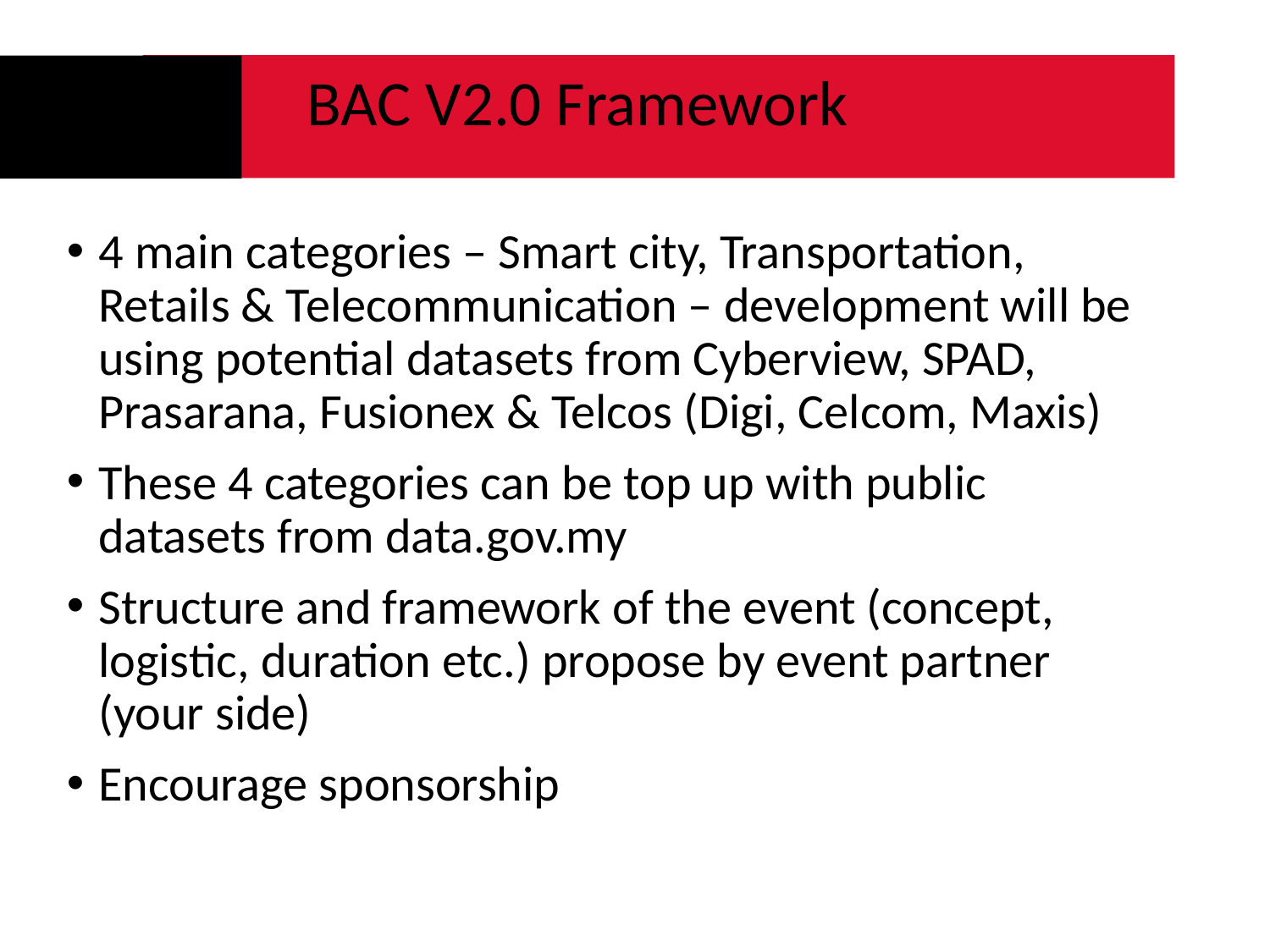

# BAC V2.0 Framework

4 main categories – Smart city, Transportation, Retails & Telecommunication – development will be using potential datasets from Cyberview, SPAD, Prasarana, Fusionex & Telcos (Digi, Celcom, Maxis)
These 4 categories can be top up with public datasets from data.gov.my
Structure and framework of the event (concept, logistic, duration etc.) propose by event partner (your side)
Encourage sponsorship